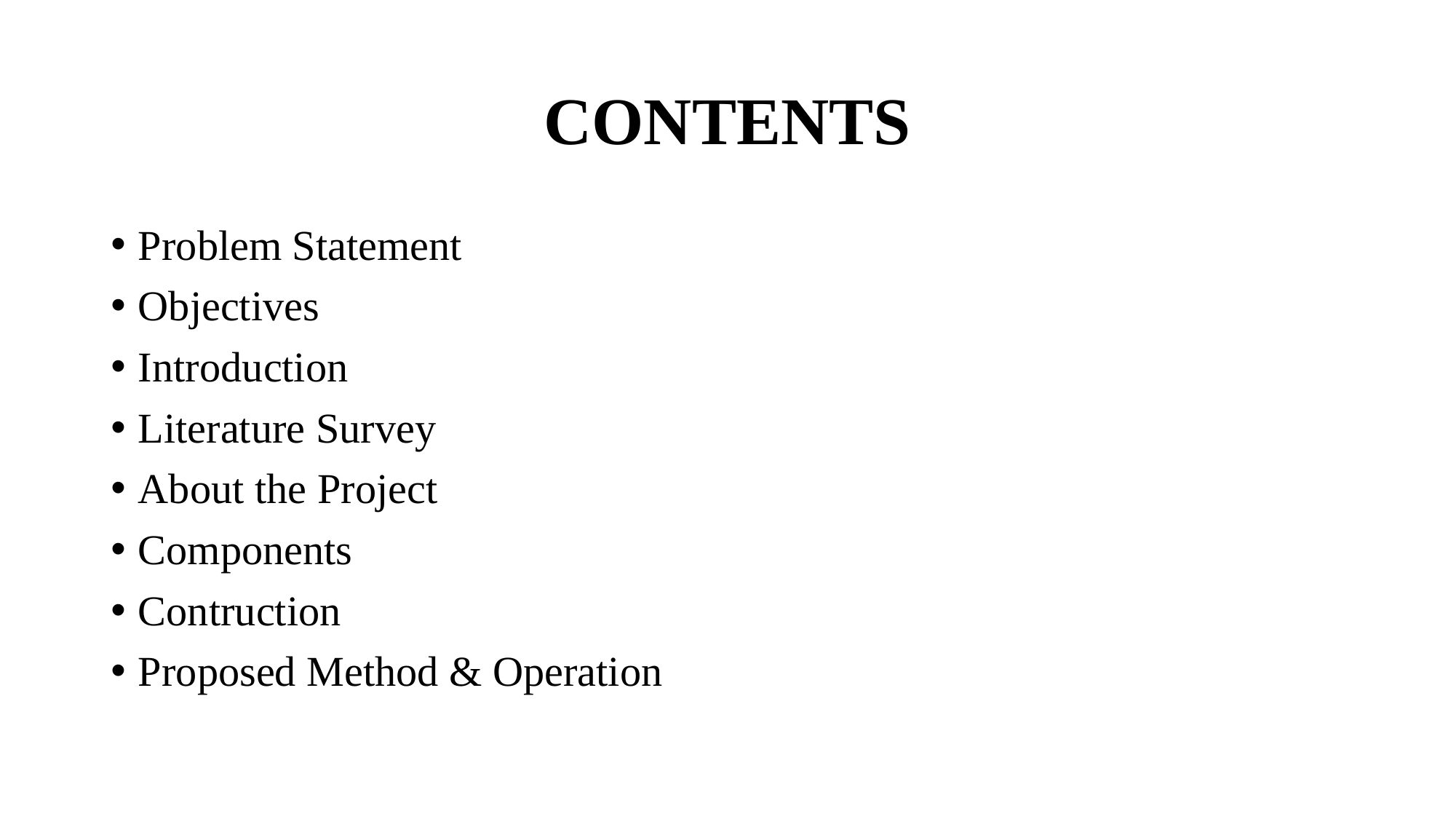

# CONTENTS
Problem Statement
Objectives
Introduction
Literature Survey
About the Project
Components
Contruction
Proposed Method & Operation